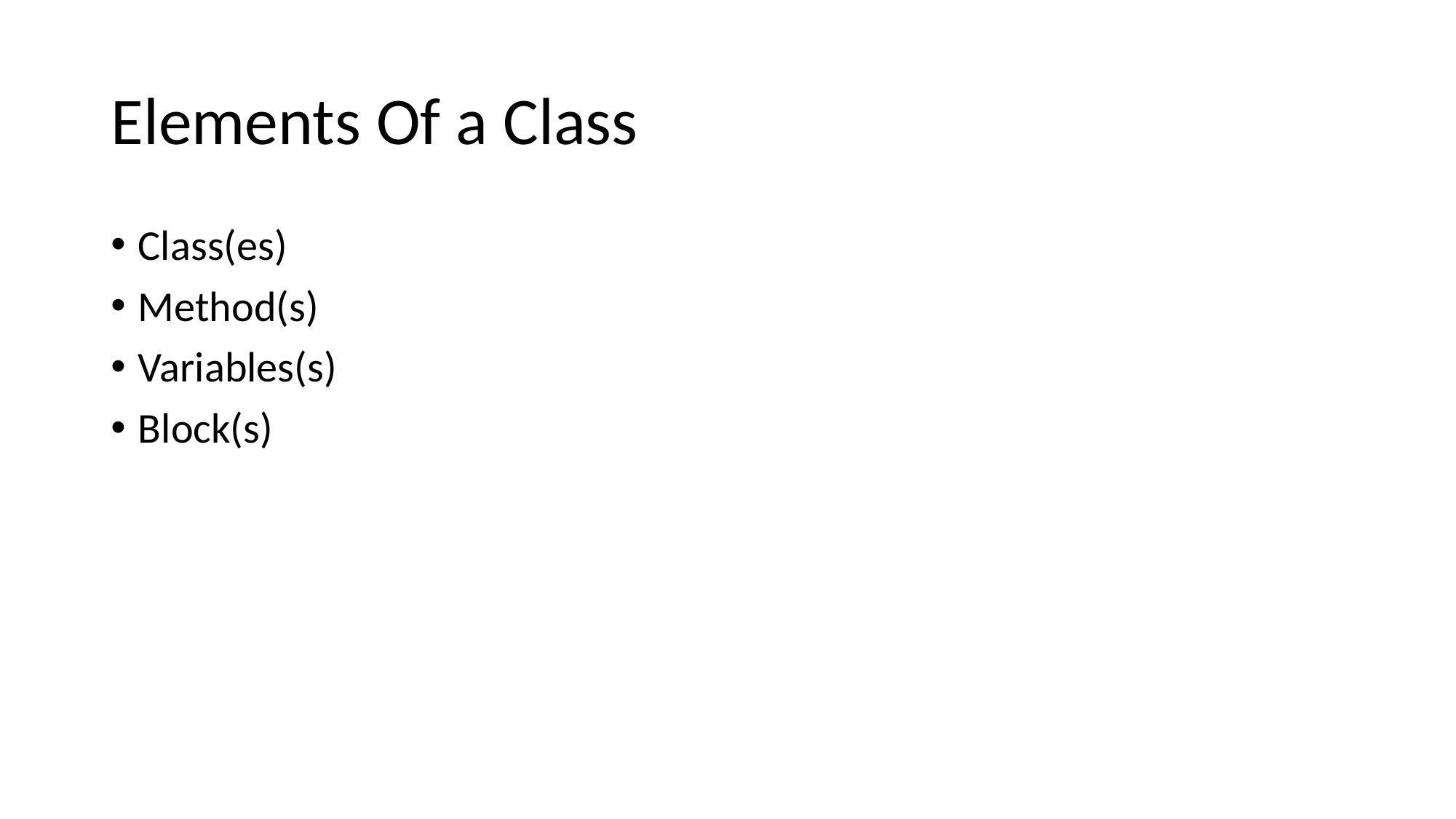

# Elements Of a Class
Class(es)
Method(s)
Variables(s)
Block(s)